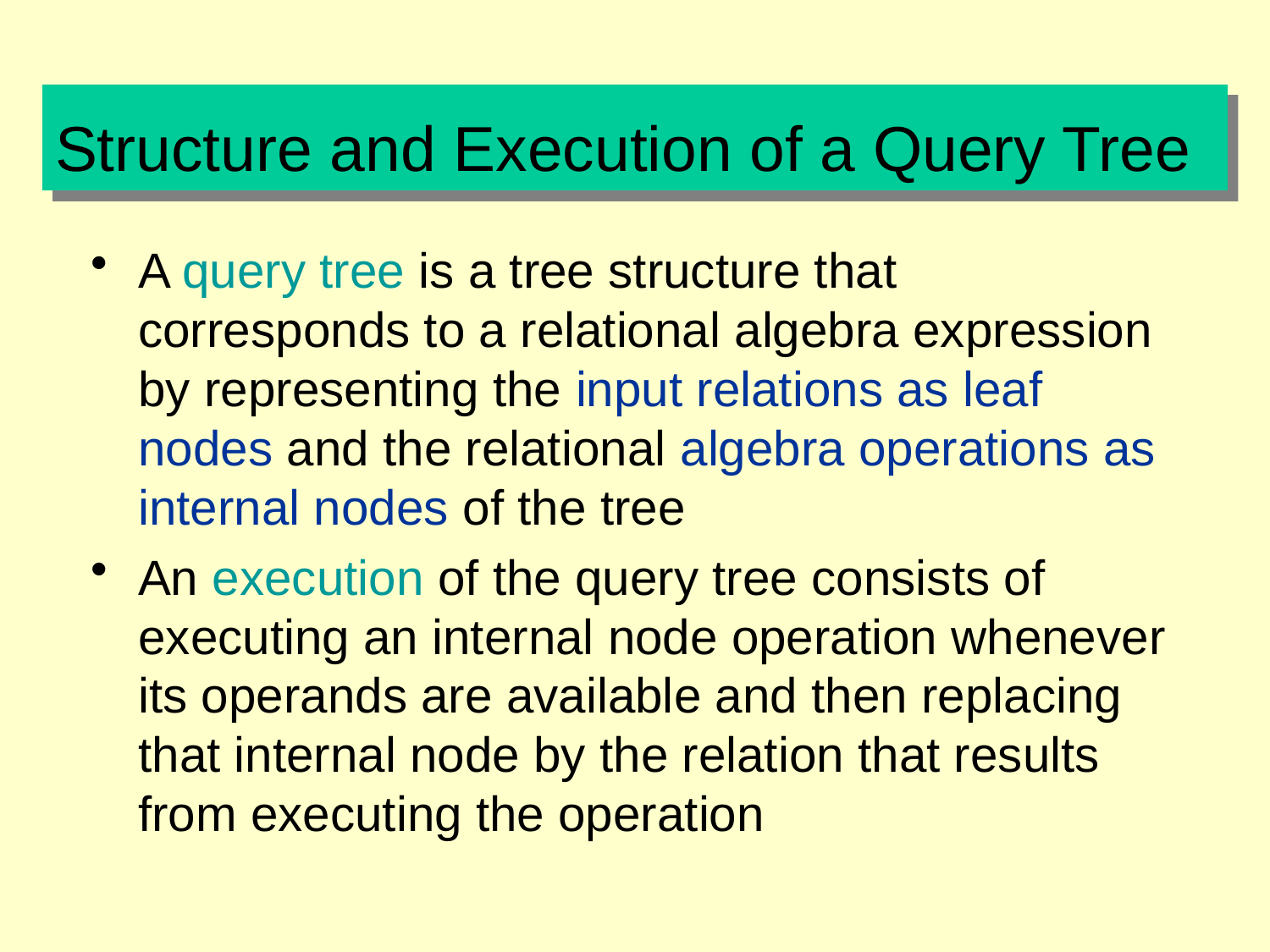

# Structure and Execution of a Query Tree
A query tree is a tree structure that corresponds to a relational algebra expression by representing the input relations as leaf nodes and the relational algebra operations as internal nodes of the tree
An execution of the query tree consists of executing an internal node operation whenever its operands are available and then replacing that internal node by the relation that results from executing the operation